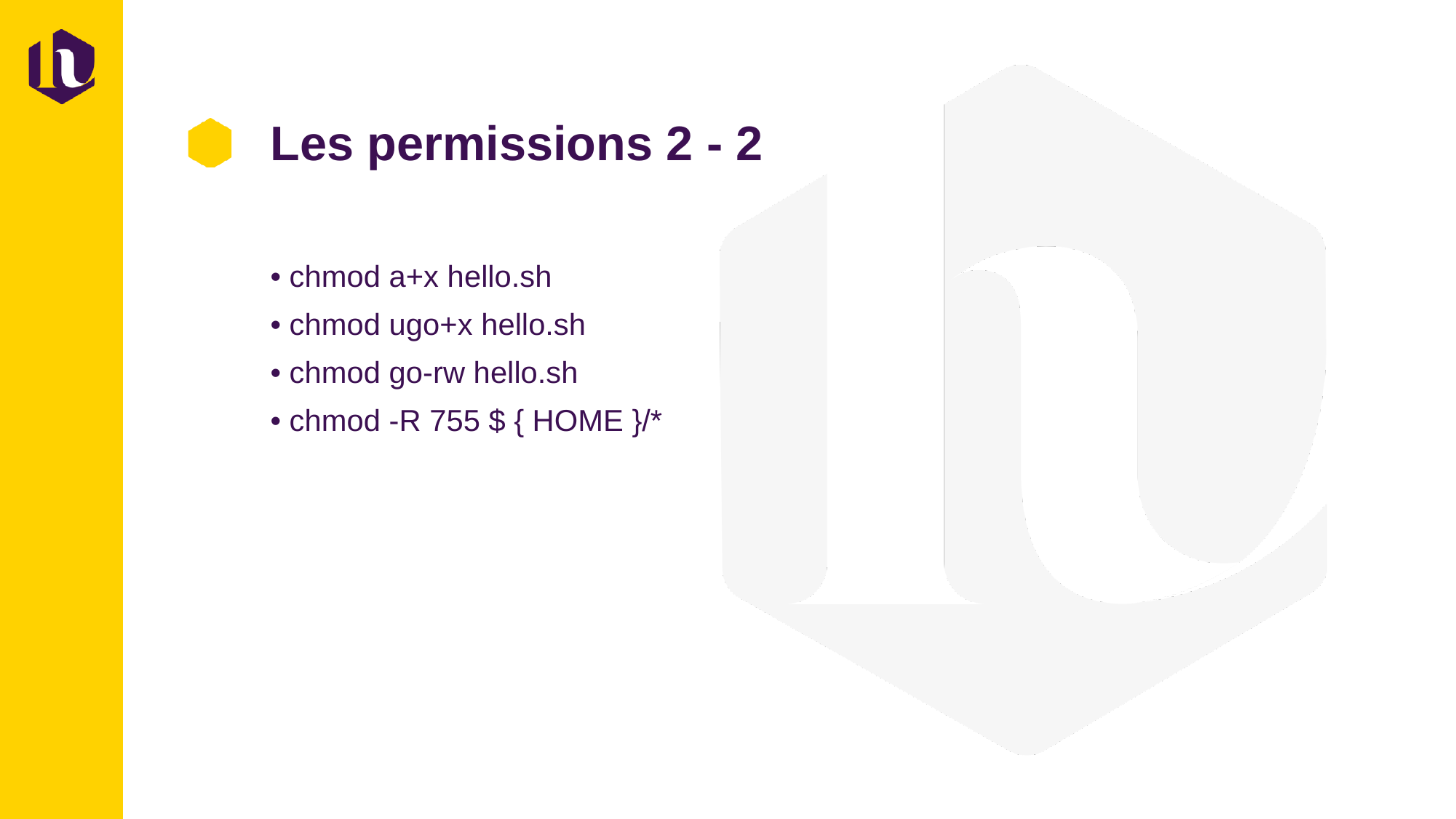

# Les permissions 2 - 2
• chmod a+x hello.sh
• chmod ugo+x hello.sh
• chmod go-rw hello.sh
• chmod -R 755 $ { HOME }/*